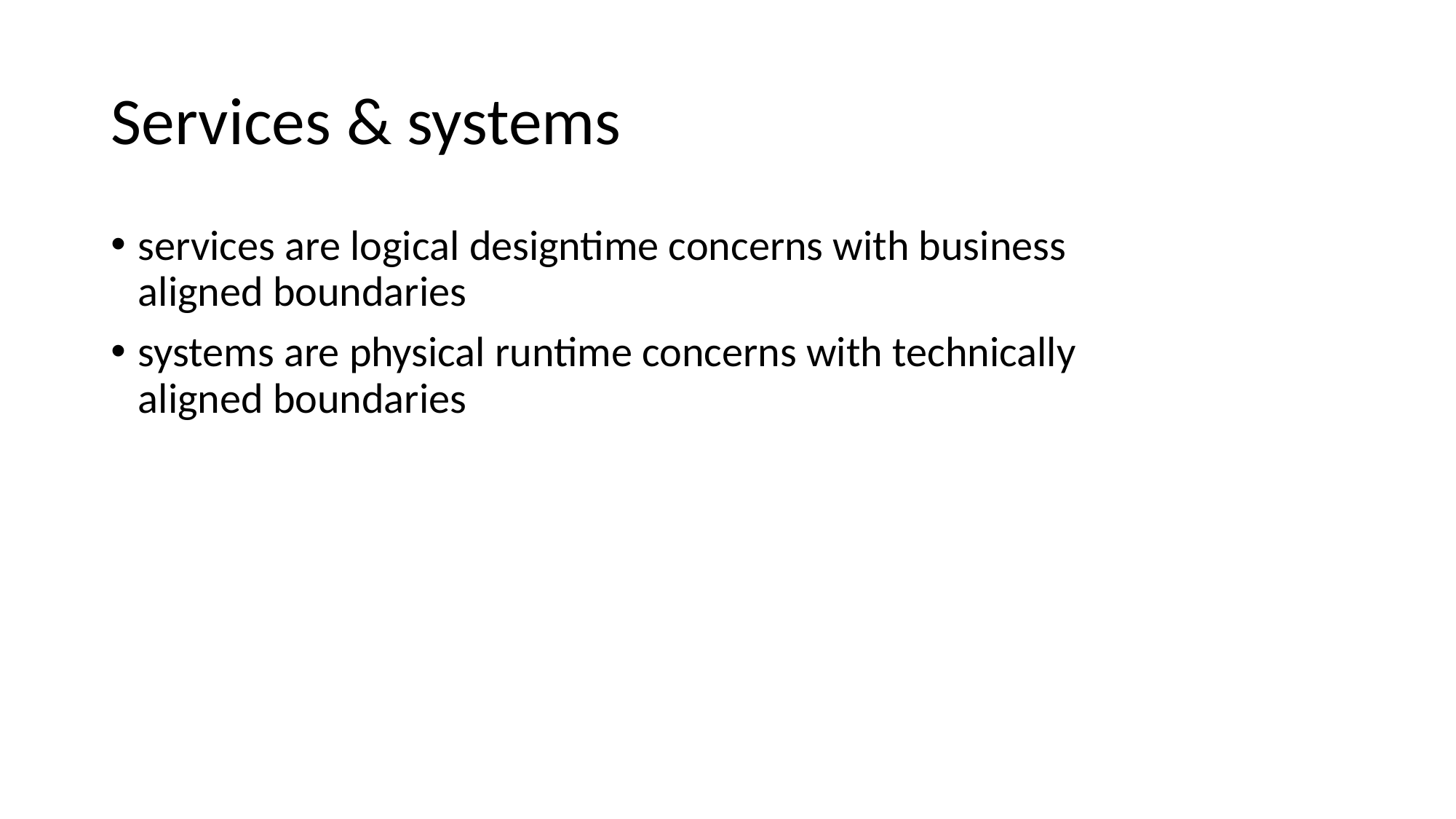

# Services & systems
services are logical designtime concerns with business aligned boundaries​
systems are physical runtime concerns with technically aligned boundaries​